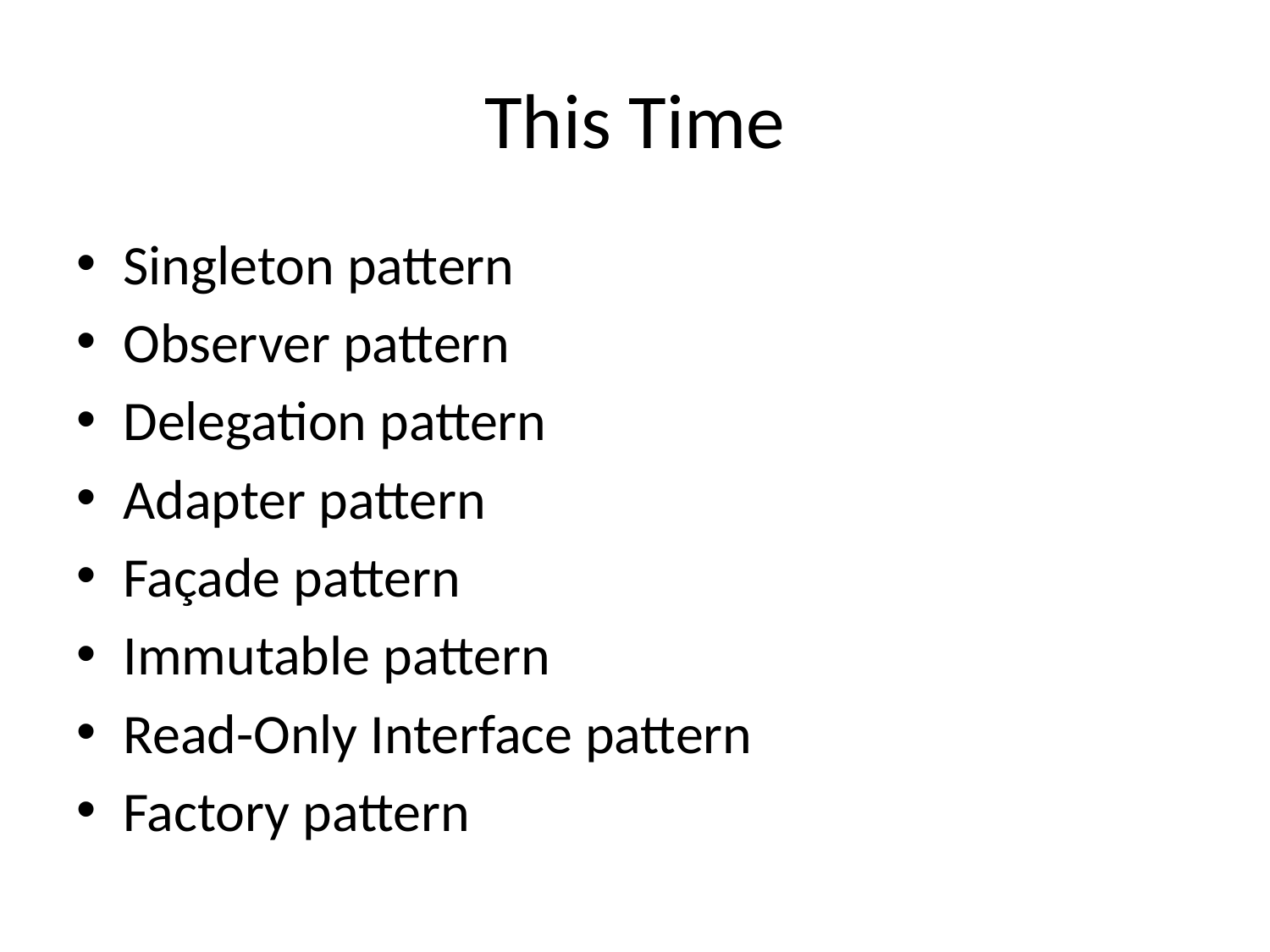

# This Time
Singleton pattern
Observer pattern
Delegation pattern
Adapter pattern
Façade pattern
Immutable pattern
Read-Only Interface pattern
Factory pattern